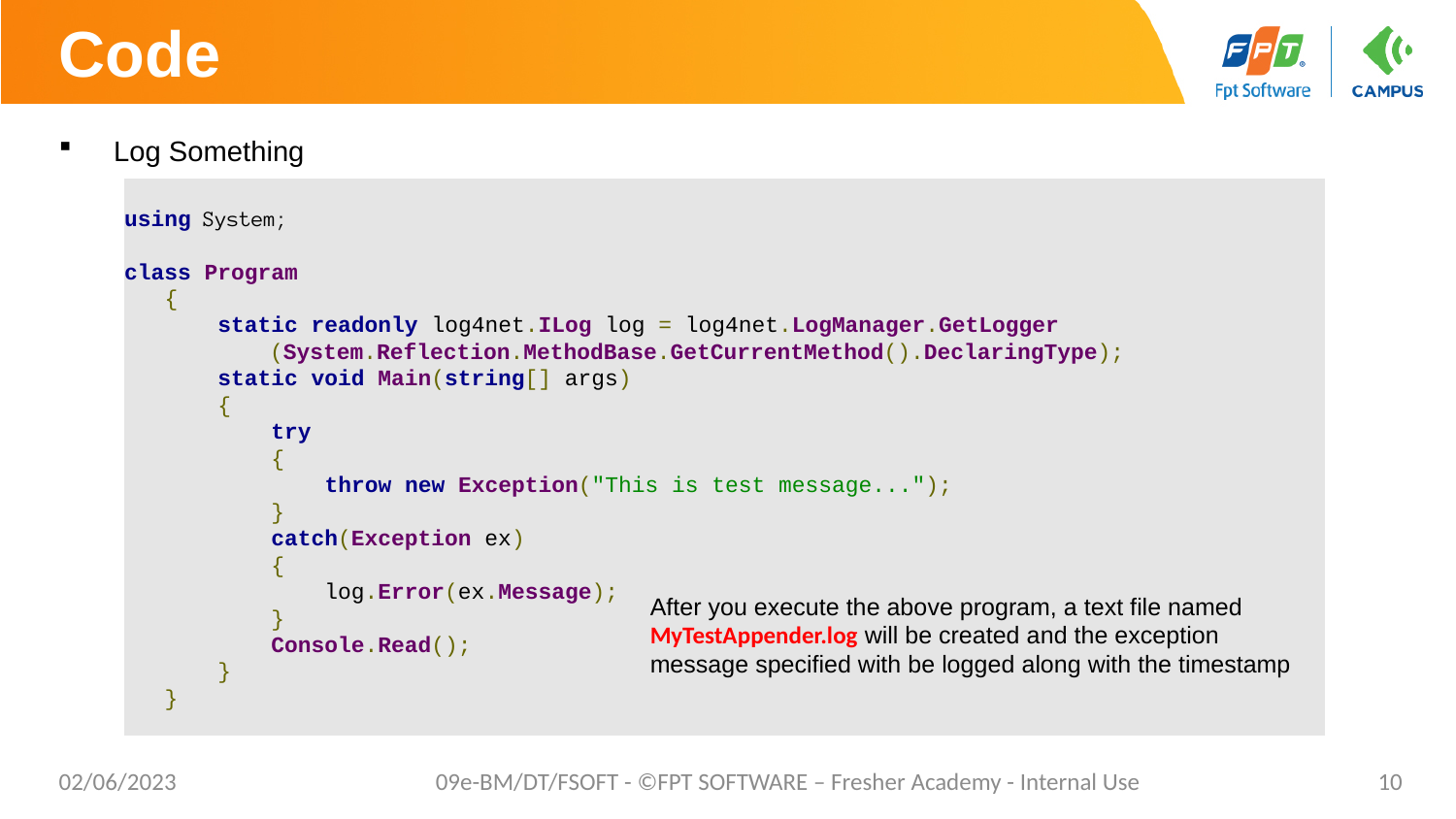

# Code
Log Something

using System;

class Program
   {
       static readonly log4net.ILog log = log4net.LogManager.GetLogger
	(System.Reflection.MethodBase.GetCurrentMethod().DeclaringType);
       static void Main(string[] args)
       {
           try
           {
               throw new Exception("This is test message...");
           }
           catch(Exception ex)
           {
               log.Error(ex.Message);
           }          
           Console.Read();
       }
   }
After you execute the above program, a text file named MyTestAppender.log will be created and the exception message specified with be logged along with the timestamp
02/06/2023
09e-BM/DT/FSOFT - ©FPT SOFTWARE – Fresher Academy - Internal Use
10